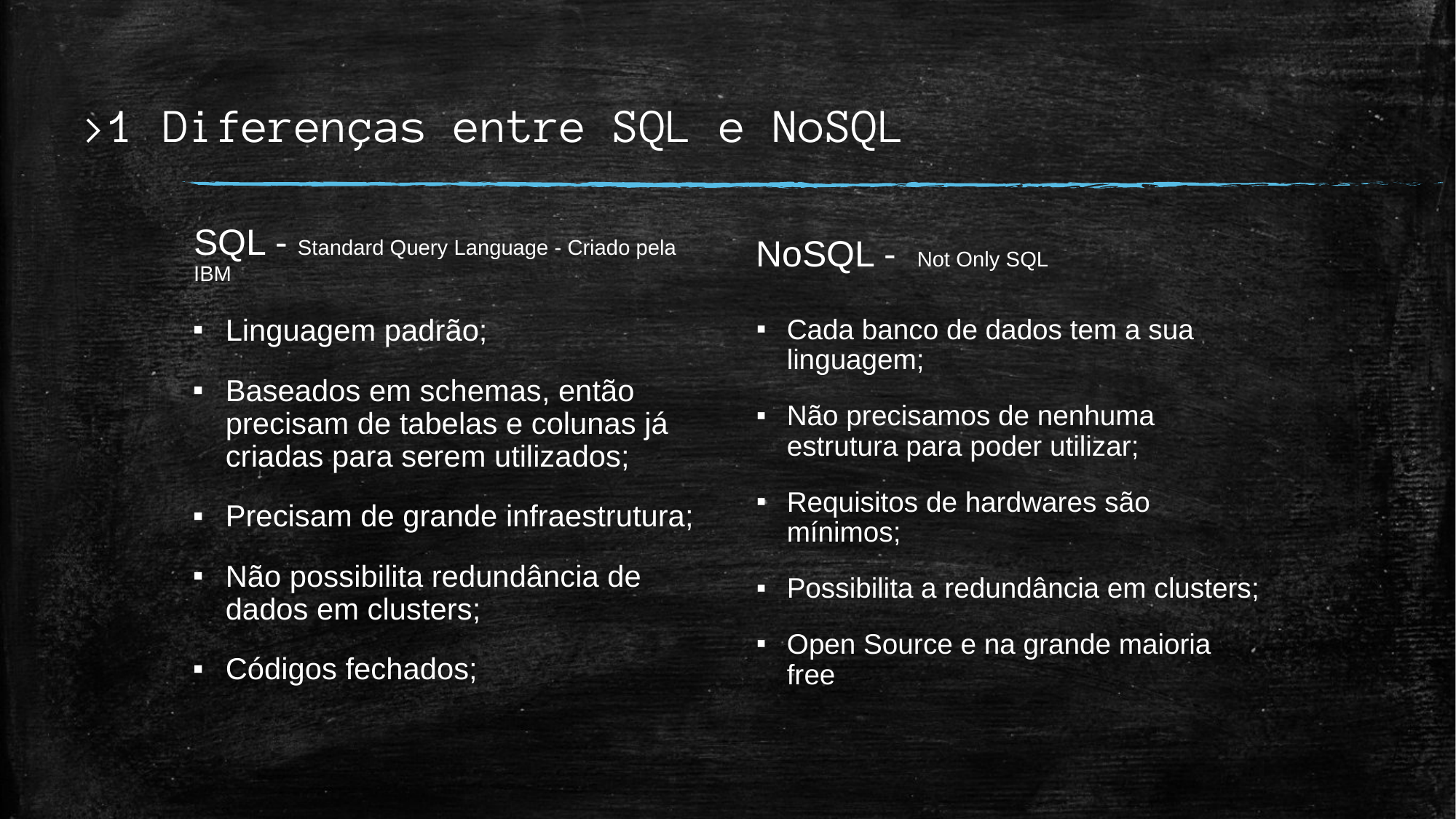

# >1 Diferenças entre SQL e NoSQL
SQL - Standard Query Language - Criado pela IBM
NoSQL -  Not Only SQL
Linguagem padrão;
Baseados em schemas, então precisam de tabelas e colunas já criadas para serem utilizados;
Precisam de grande infraestrutura;
Não possibilita redundância de dados em clusters;
Códigos fechados;

Cada banco de dados tem a sua linguagem;
Não precisamos de nenhuma estrutura para poder utilizar;
Requisitos de hardwares são mínimos;
Possibilita a redundância em clusters;
Open Source e na grande maioria free